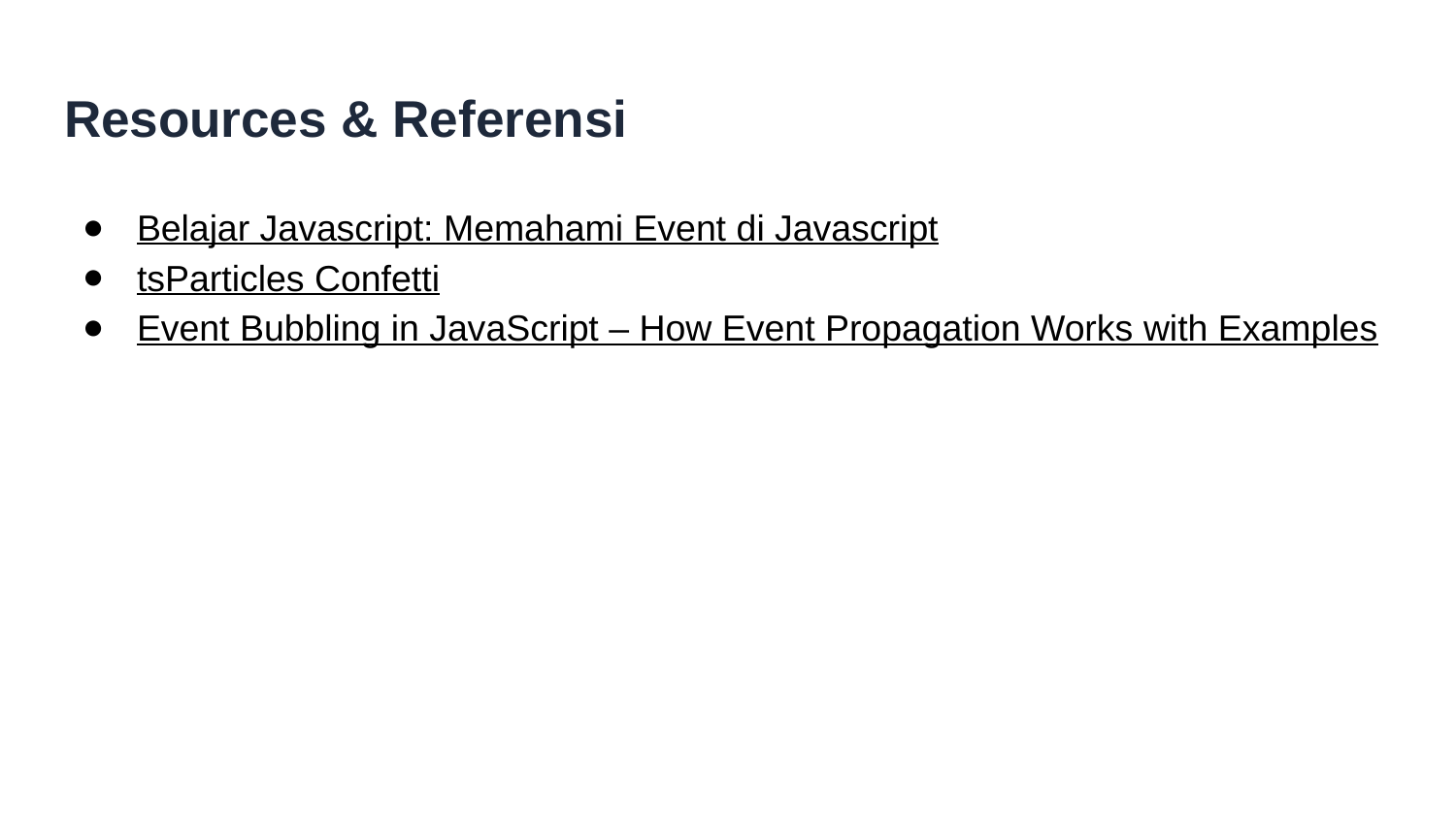

# Resources & Referensi
Belajar Javascript: Memahami Event di Javascript
tsParticles Confetti
Event Bubbling in JavaScript – How Event Propagation Works with Examples